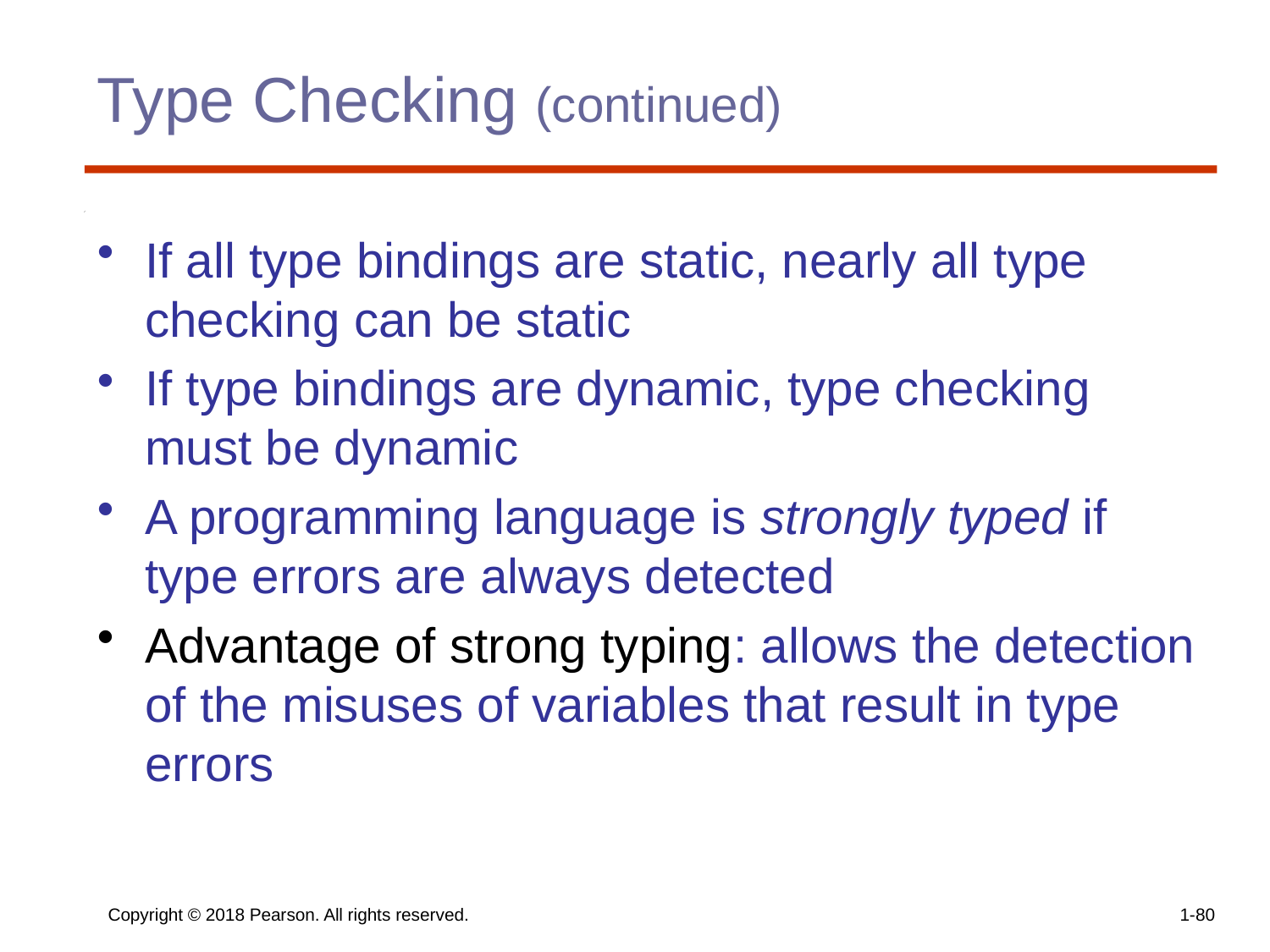

# Type Checking (continued)
If all type bindings are static, nearly all type checking can be static
If type bindings are dynamic, type checking must be dynamic
A programming language is strongly typed if type errors are always detected
Advantage of strong typing: allows the detection of the misuses of variables that result in type errors

Copyright © 2018 Pearson. All rights reserved.
1-80